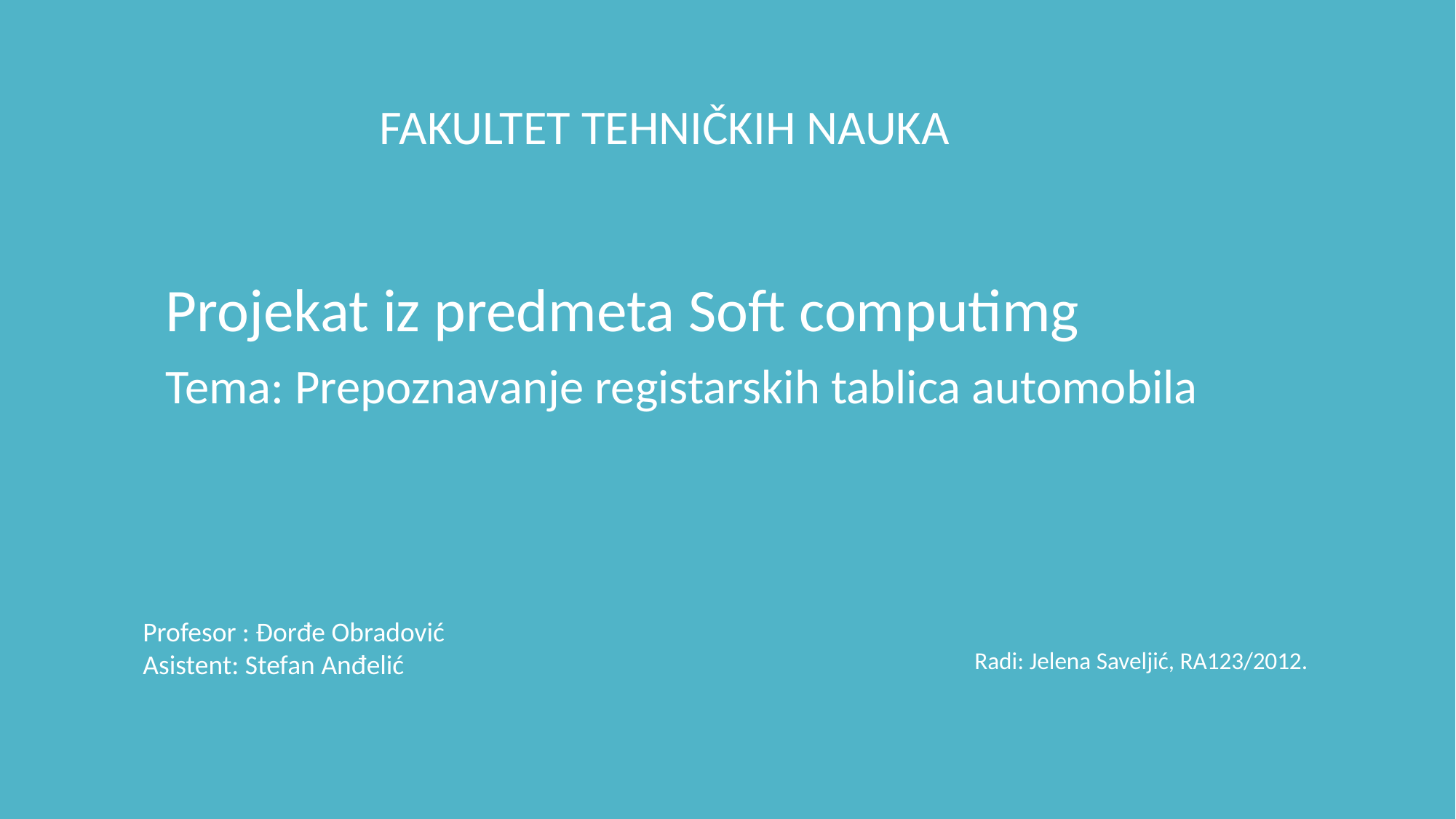

FAKULTET TEHNIČKIH NAUKA
Projekat iz predmeta Soft computimg
Tema: Prepoznavanje registarskih tablica automobila
Profesor : Đorđe Obradović
Asistent: Stefan Anđelić

Radi: Jelena Saveljić, RA123/2012.